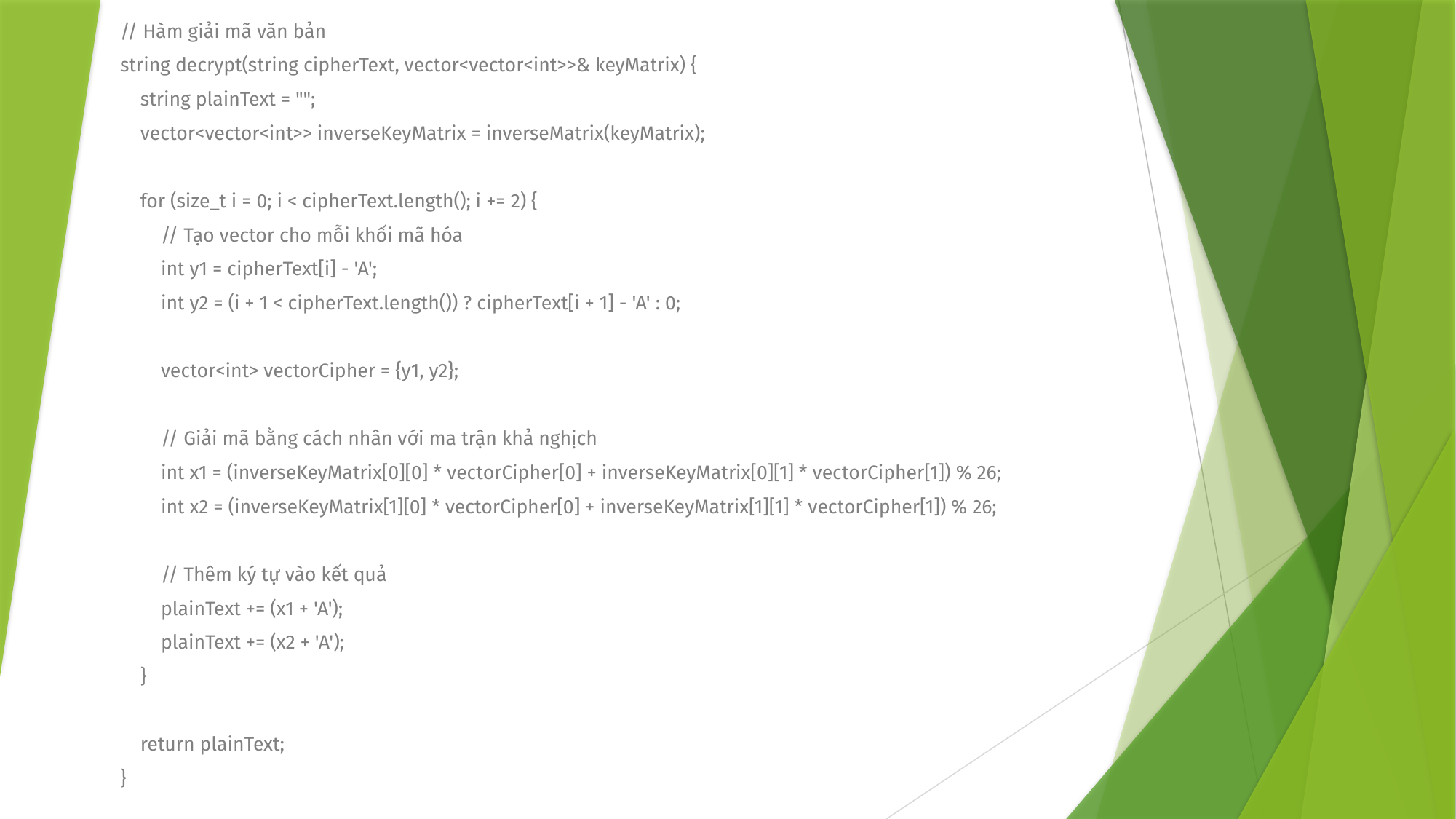

// Hàm giải mã văn bản
string decrypt(string cipherText, vector<vector<int>>& keyMatrix) {
    string plainText = "";
    vector<vector<int>> inverseKeyMatrix = inverseMatrix(keyMatrix);

    for (size_t i = 0; i < cipherText.length(); i += 2) {
        // Tạo vector cho mỗi khối mã hóa
        int y1 = cipherText[i] - 'A';
        int y2 = (i + 1 < cipherText.length()) ? cipherText[i + 1] - 'A' : 0;

        vector<int> vectorCipher = {y1, y2};

        // Giải mã bằng cách nhân với ma trận khả nghịch
        int x1 = (inverseKeyMatrix[0][0] * vectorCipher[0] + inverseKeyMatrix[0][1] * vectorCipher[1]) % 26;
        int x2 = (inverseKeyMatrix[1][0] * vectorCipher[0] + inverseKeyMatrix[1][1] * vectorCipher[1]) % 26;

        // Thêm ký tự vào kết quả
        plainText += (x1 + 'A');
        plainText += (x2 + 'A');
    }

    return plainText;
}